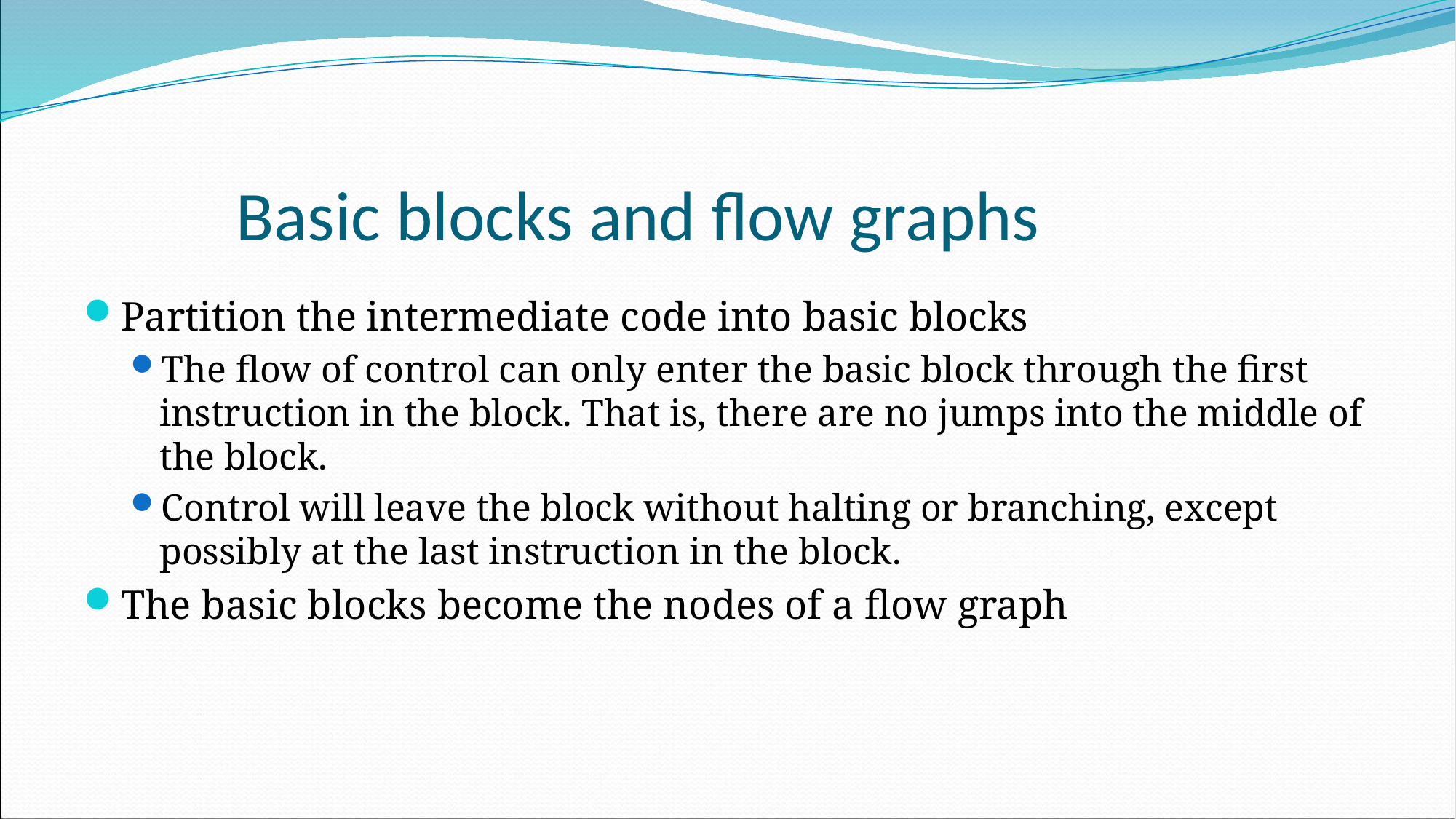

Basic blocks and flow graphs

Partition the intermediate code into basic blocks
The flow of control can only enter the basic block through the first instruction in the block. That is, there are no jumps into the middle of the block.
Control will leave the block without halting or branching, except possibly at the last instruction in the block.
The basic blocks become the nodes of a flow graph